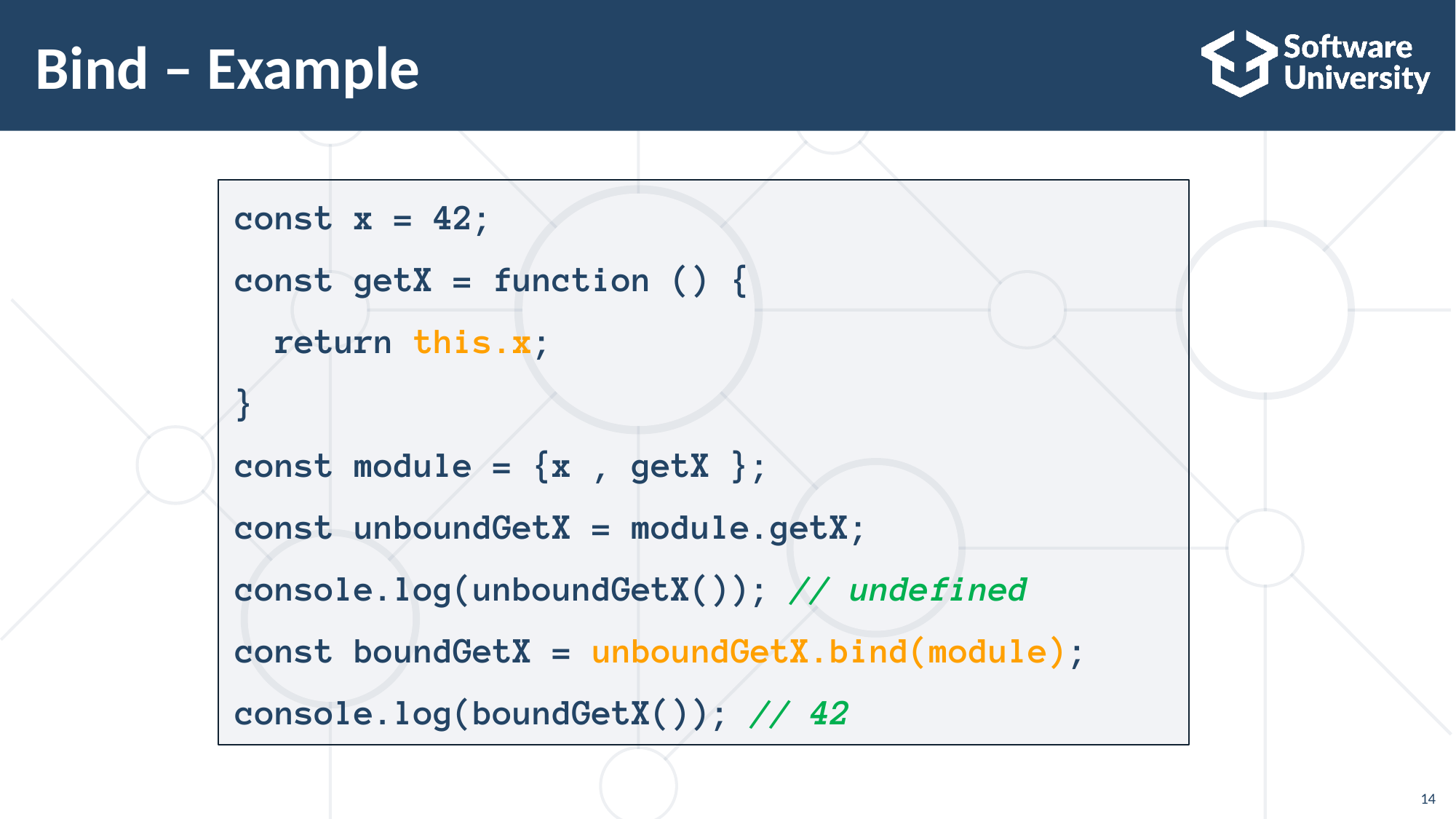

# Bind – Example
const x = 42;
const getX = function () {
  return this.x;
}
const module = {x , getX };
const unboundGetX = module.getX;
console.log(unboundGetX()); // undefined
const boundGetX = unboundGetX.bind(module);
console.log(boundGetX()); // 42
14